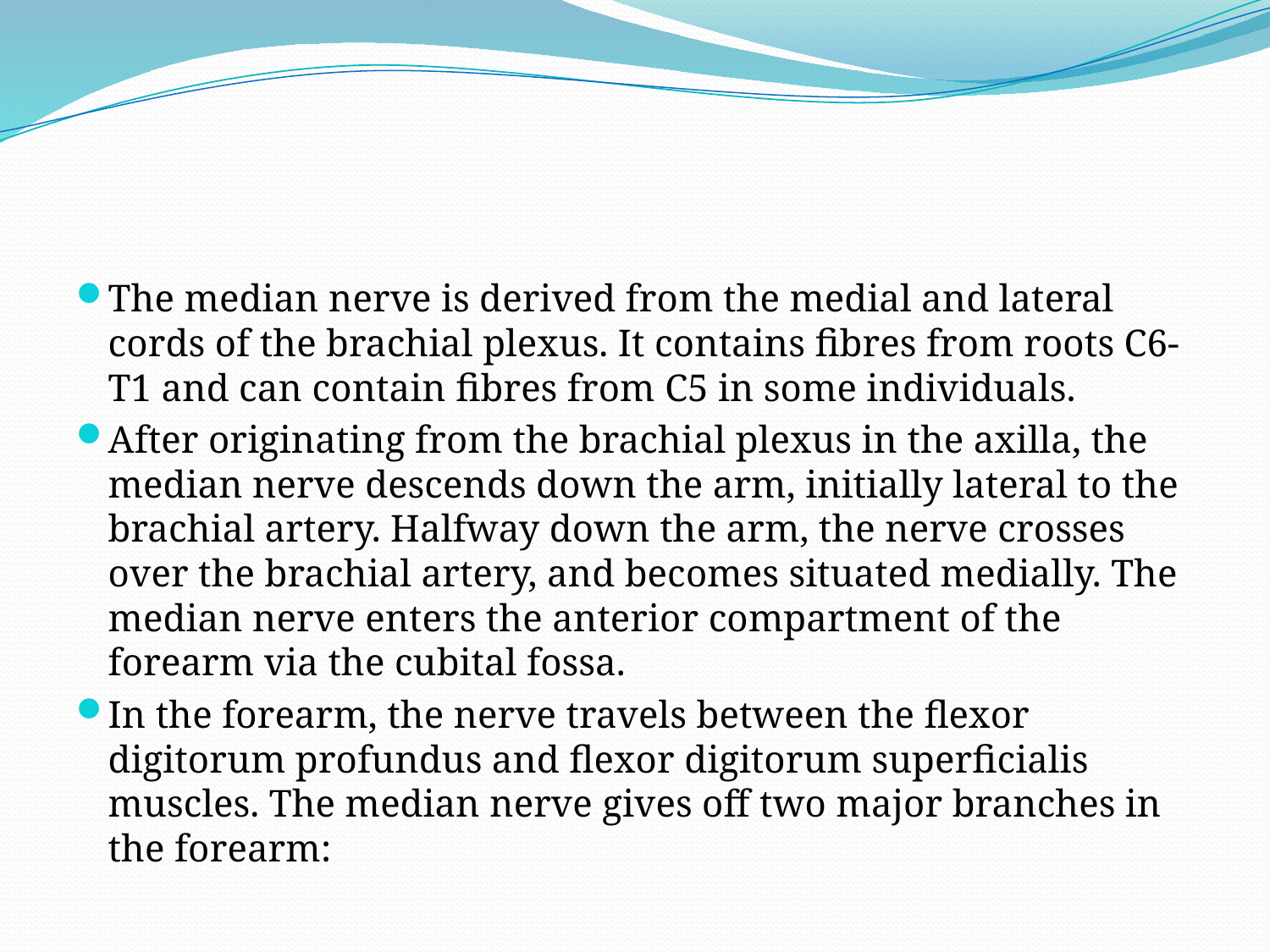

#
The median nerve is derived from the medial and lateral cords of the brachial plexus. It contains fibres from roots C6-T1 and can contain fibres from C5 in some individuals.
After originating from the brachial plexus in the axilla, the median nerve descends down the arm, initially lateral to the brachial artery. Halfway down the arm, the nerve crosses over the brachial artery, and becomes situated medially. The median nerve enters the anterior compartment of the forearm via the cubital fossa.
In the forearm, the nerve travels between the flexor digitorum profundus and flexor digitorum superficialis muscles. The median nerve gives off two major branches in the forearm: